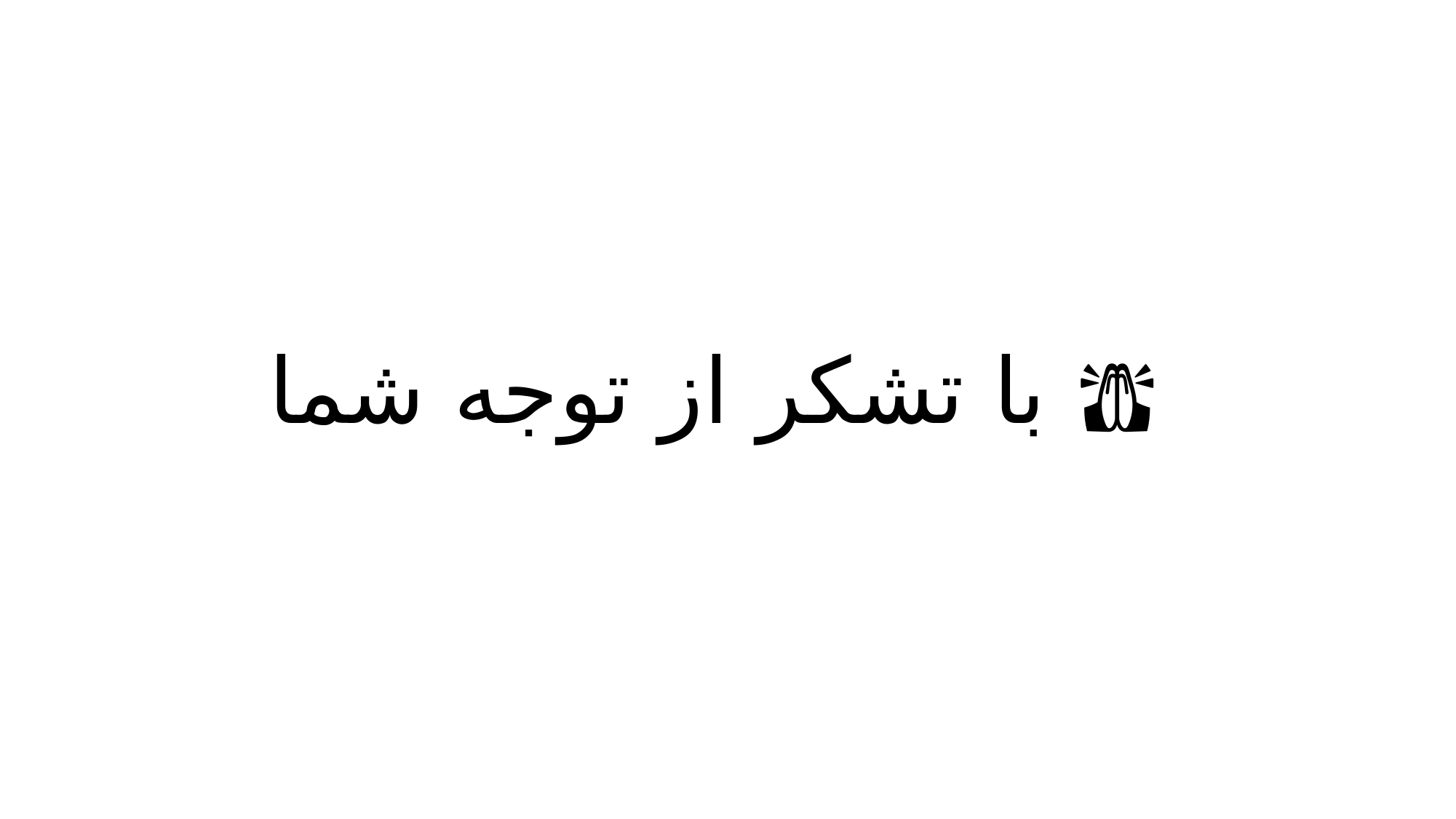

# با تشکر از توجه شما 🙏